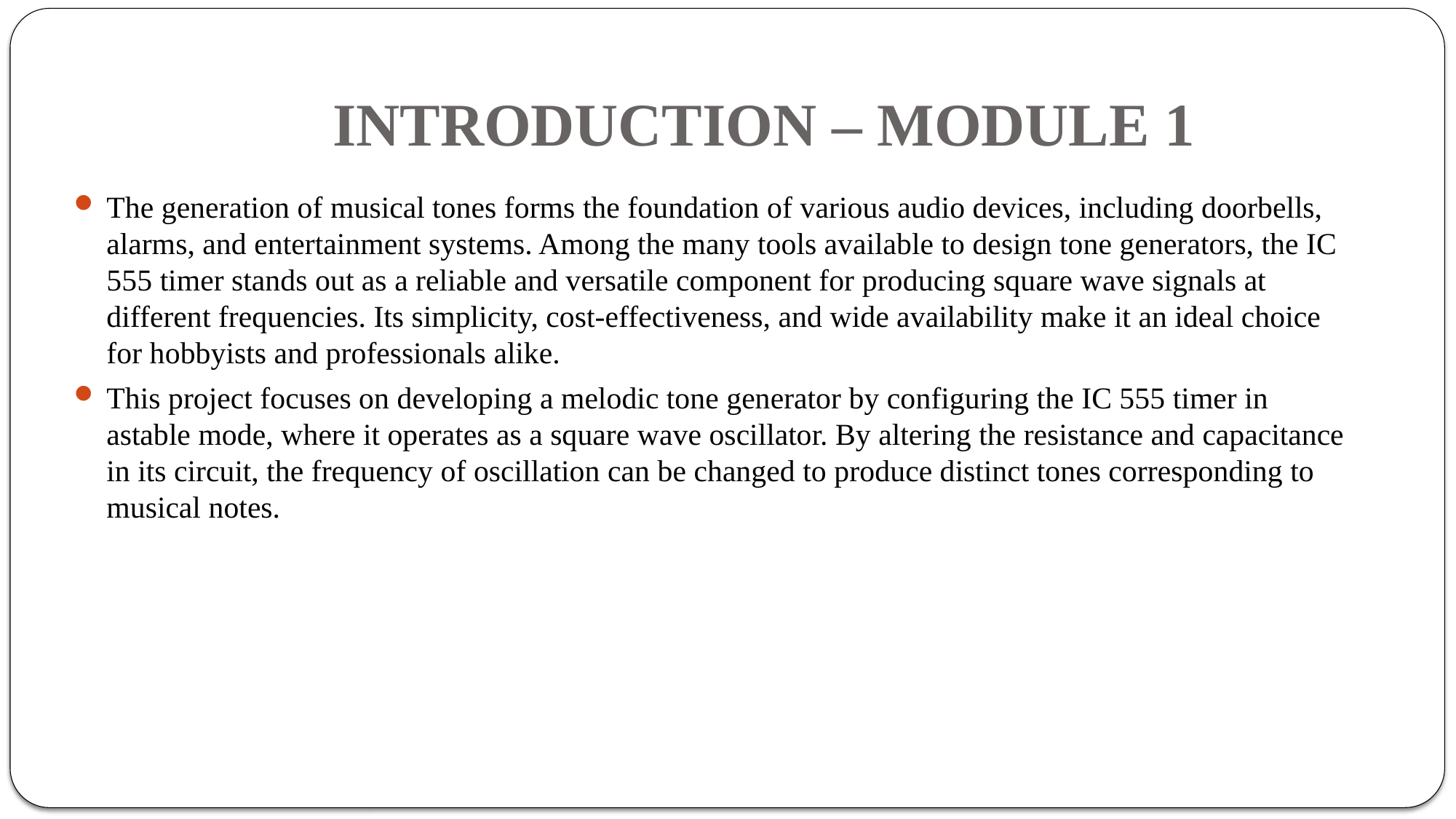

# INTRODUCTION – MODULE 1

The generation of musical tones forms the foundation of various audio devices, including doorbells, alarms, and entertainment systems. Among the many tools available to design tone generators, the IC 555 timer stands out as a reliable and versatile component for producing square wave signals at different frequencies. Its simplicity, cost-effectiveness, and wide availability make it an ideal choice for hobbyists and professionals alike.
This project focuses on developing a melodic tone generator by configuring the IC 555 timer in astable mode, where it operates as a square wave oscillator. By altering the resistance and capacitance in its circuit, the frequency of oscillation can be changed to produce distinct tones corresponding to musical notes.